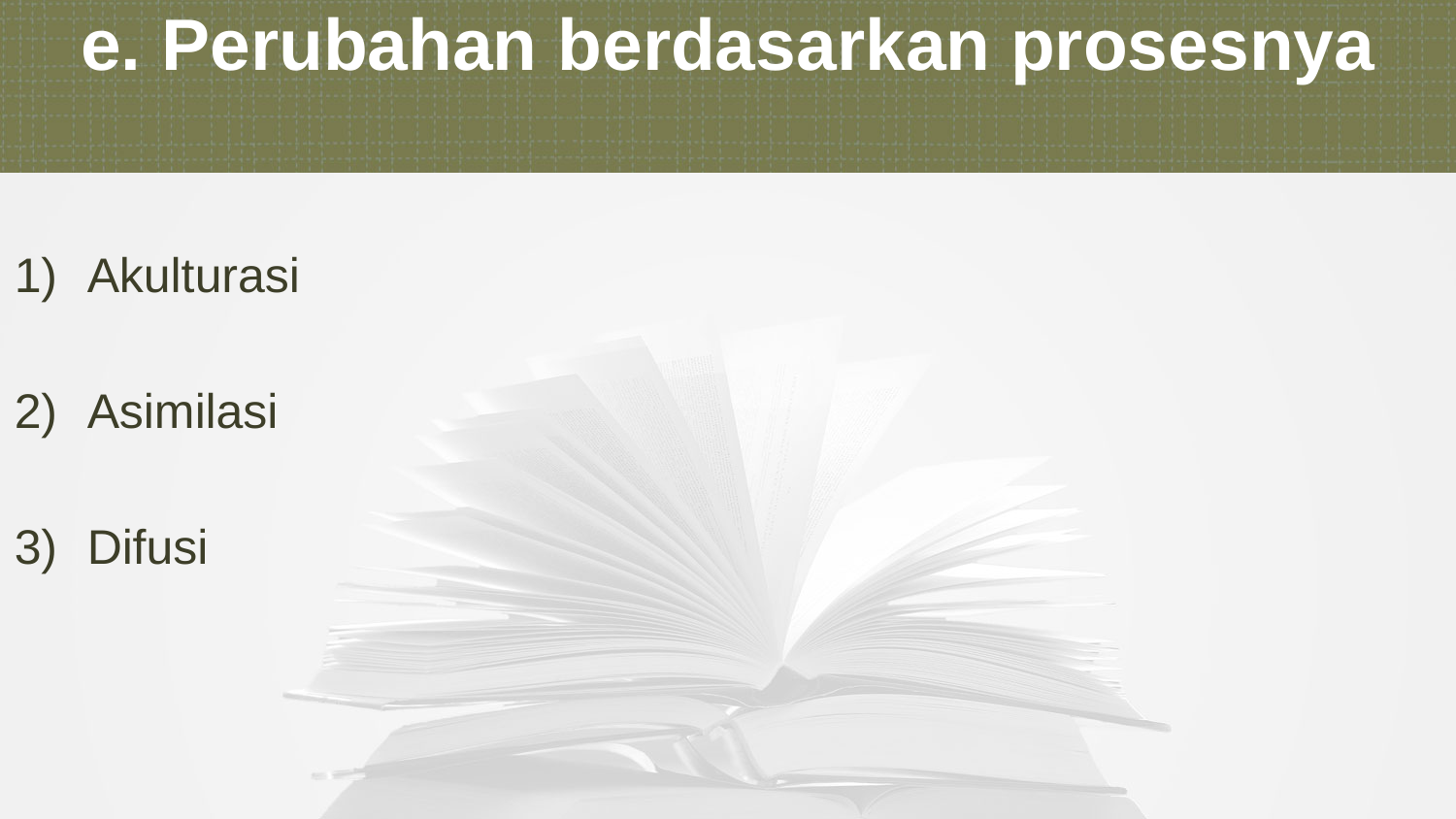

e. Perubahan berdasarkan prosesnya
Akulturasi

Asimilasi

Difusi